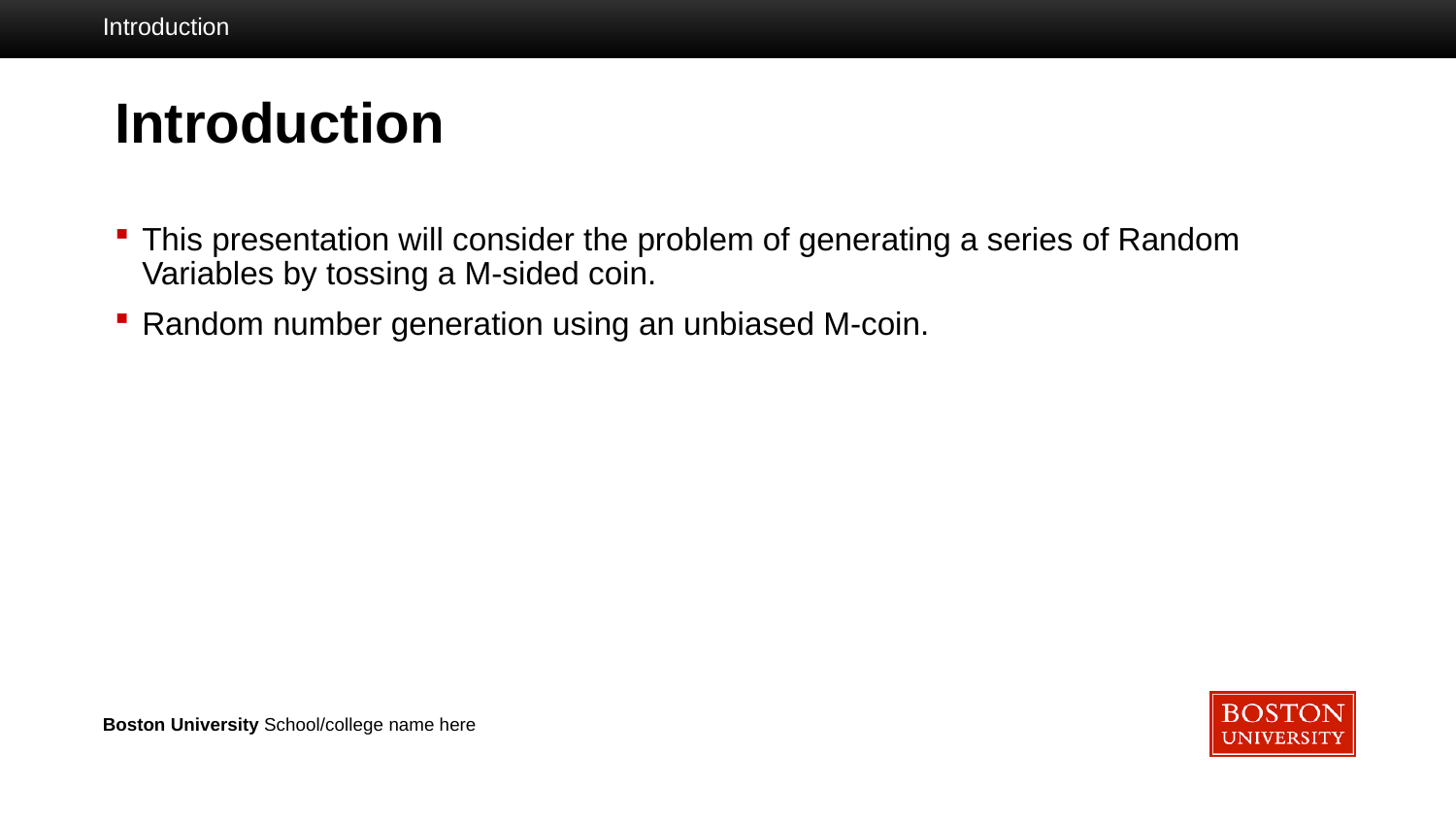

Introduction
# Introduction
This presentation will consider the problem of generating a series of Random Variables by tossing a M-sided coin.
Random number generation using an unbiased M-coin.